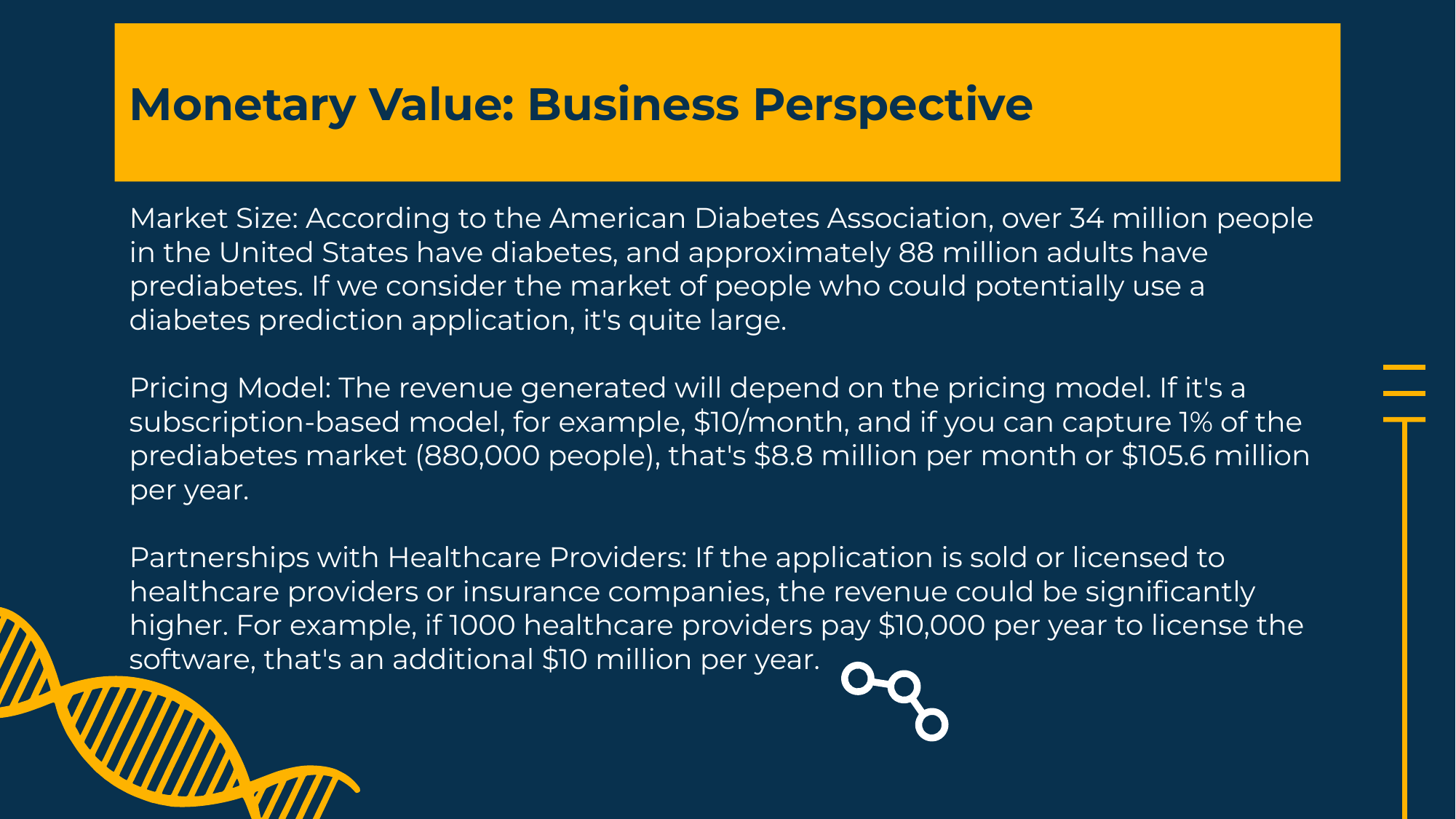

# Monetary Value: Business Perspective​
Market Size: According to the American Diabetes Association, over 34 million people in the United States have diabetes, and approximately 88 million adults have prediabetes. If we consider the market of people who could potentially use a diabetes prediction application, it's quite large.​

Pricing Model: The revenue generated will depend on the pricing model. If it's a subscription-based model, for example, $10/month, and if you can capture 1% of the prediabetes market (880,000 people), that's $8.8 million per month or $105.6 million per year.​

Partnerships with Healthcare Providers: If the application is sold or licensed to healthcare providers or insurance companies, the revenue could be significantly higher. For example, if 1000 healthcare providers pay $10,000 per year to license the software, that's an additional $10 million per year.​